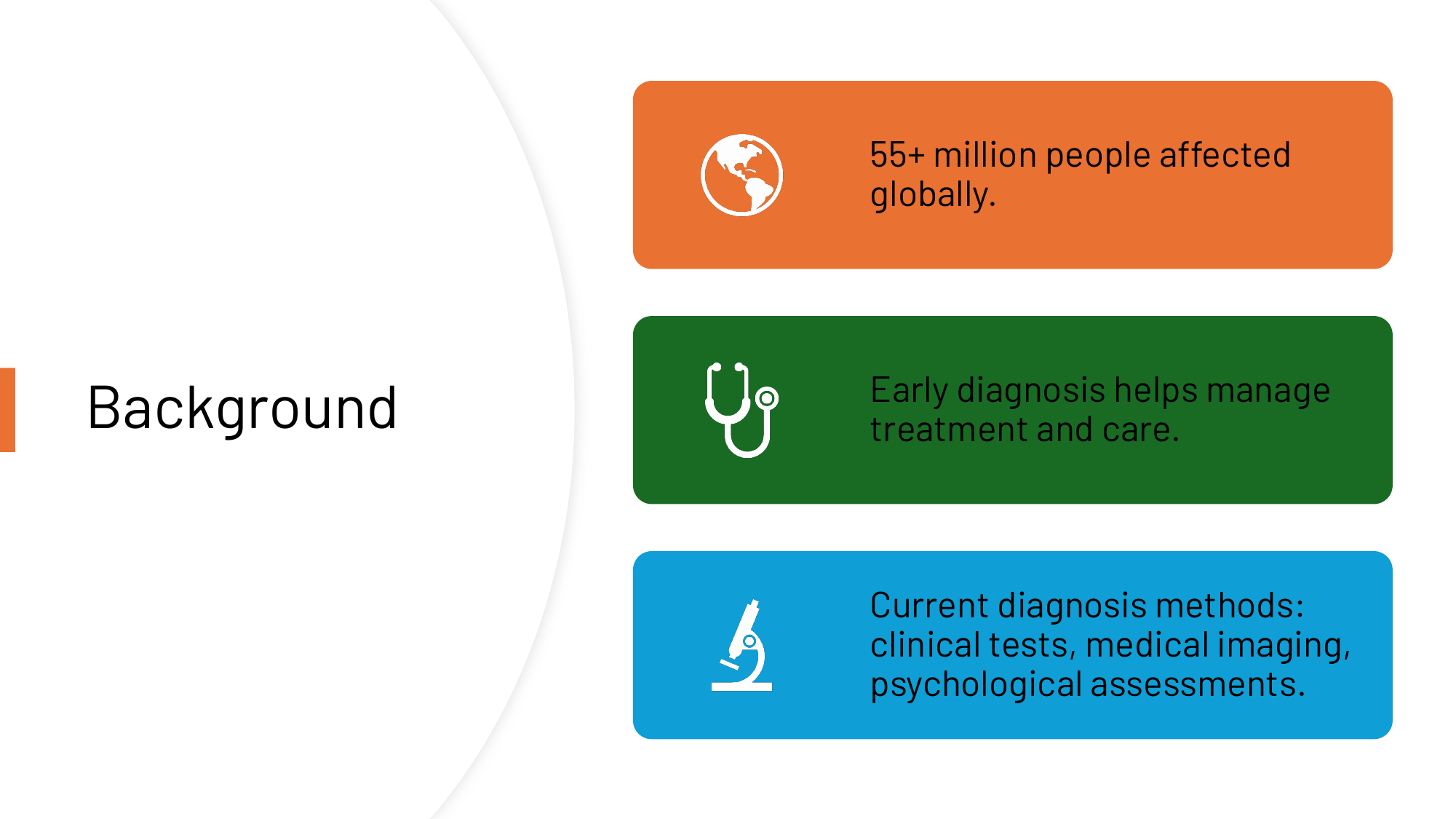

55+ million people affected globally.
Early diagnosis helps manage treatment and care.
Current diagnosis methods: clinical tests, medical imaging, psychological assessments.
# Background